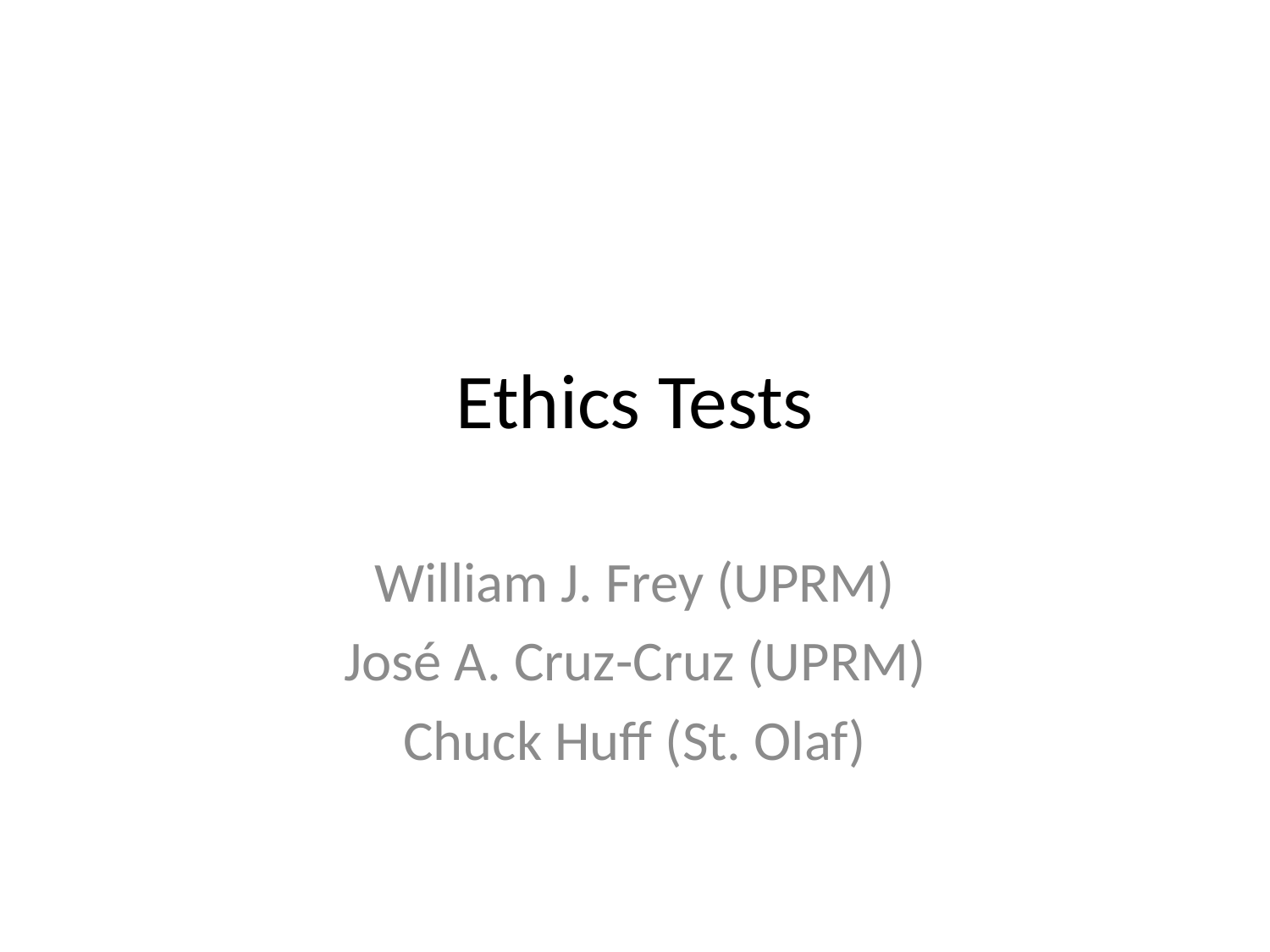

# Ethics Tests
William J. Frey (UPRM)
José A. Cruz-Cruz (UPRM)
Chuck Huff (St. Olaf)